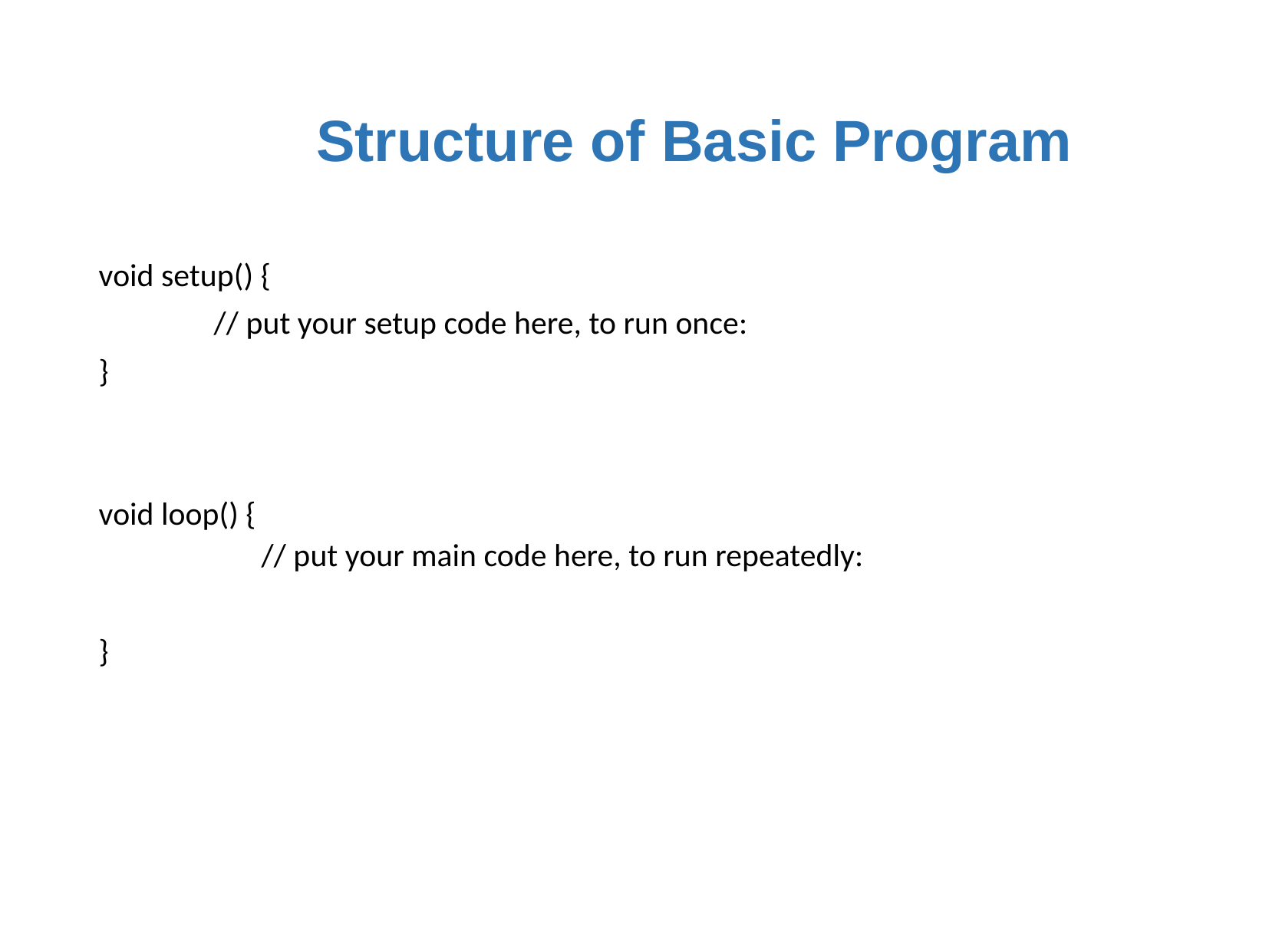

# Structure of Basic Program
void setup() {
	// put your setup code here, to run once:
}

void loop() {
	// put your main code here, to run repeatedly:

}